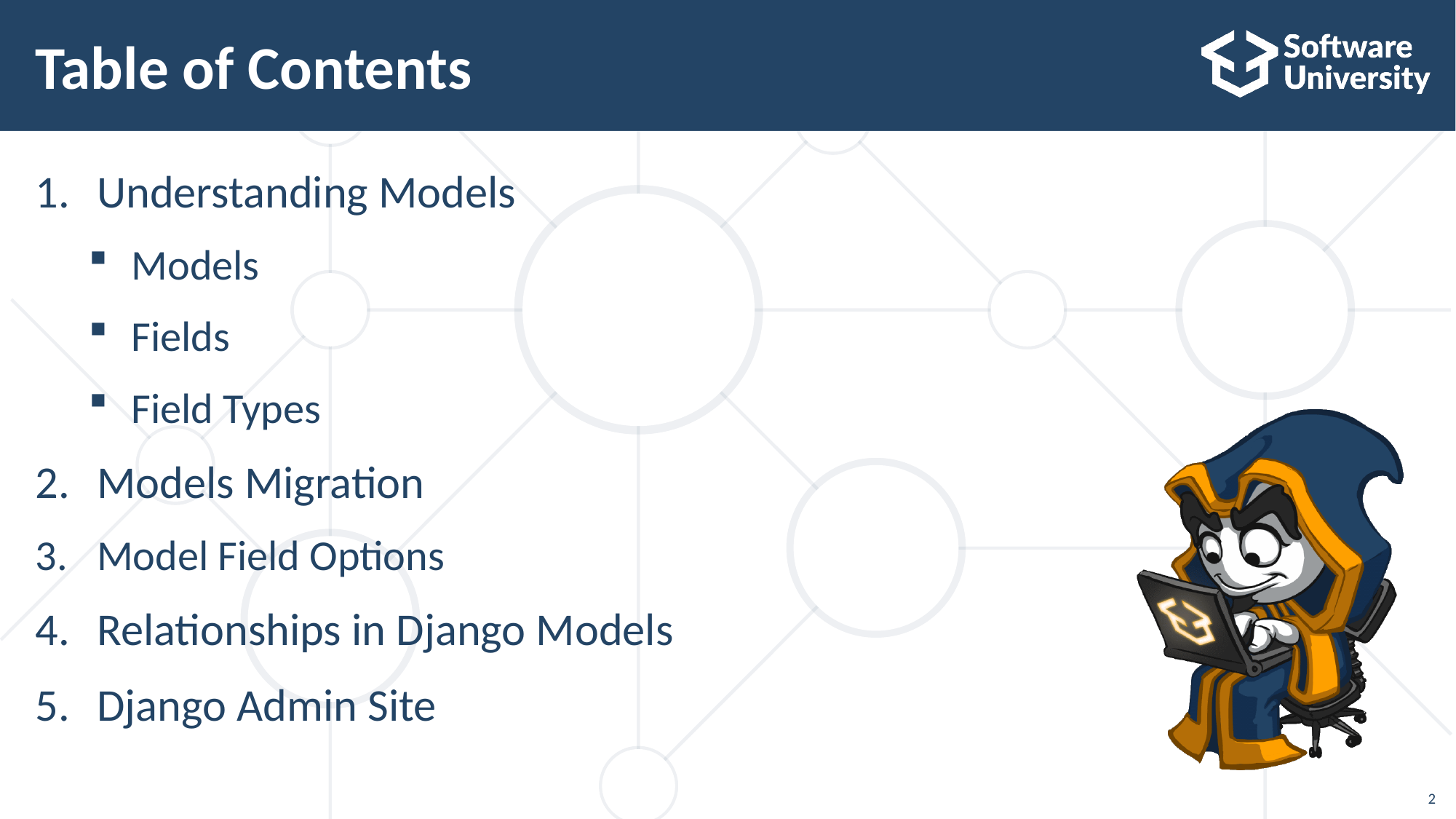

# Table of Contents
Understanding Models
Models
Fields
Field Types
Models Migration
Model Field Options
Relationships in Django Models
Django Admin Site
2